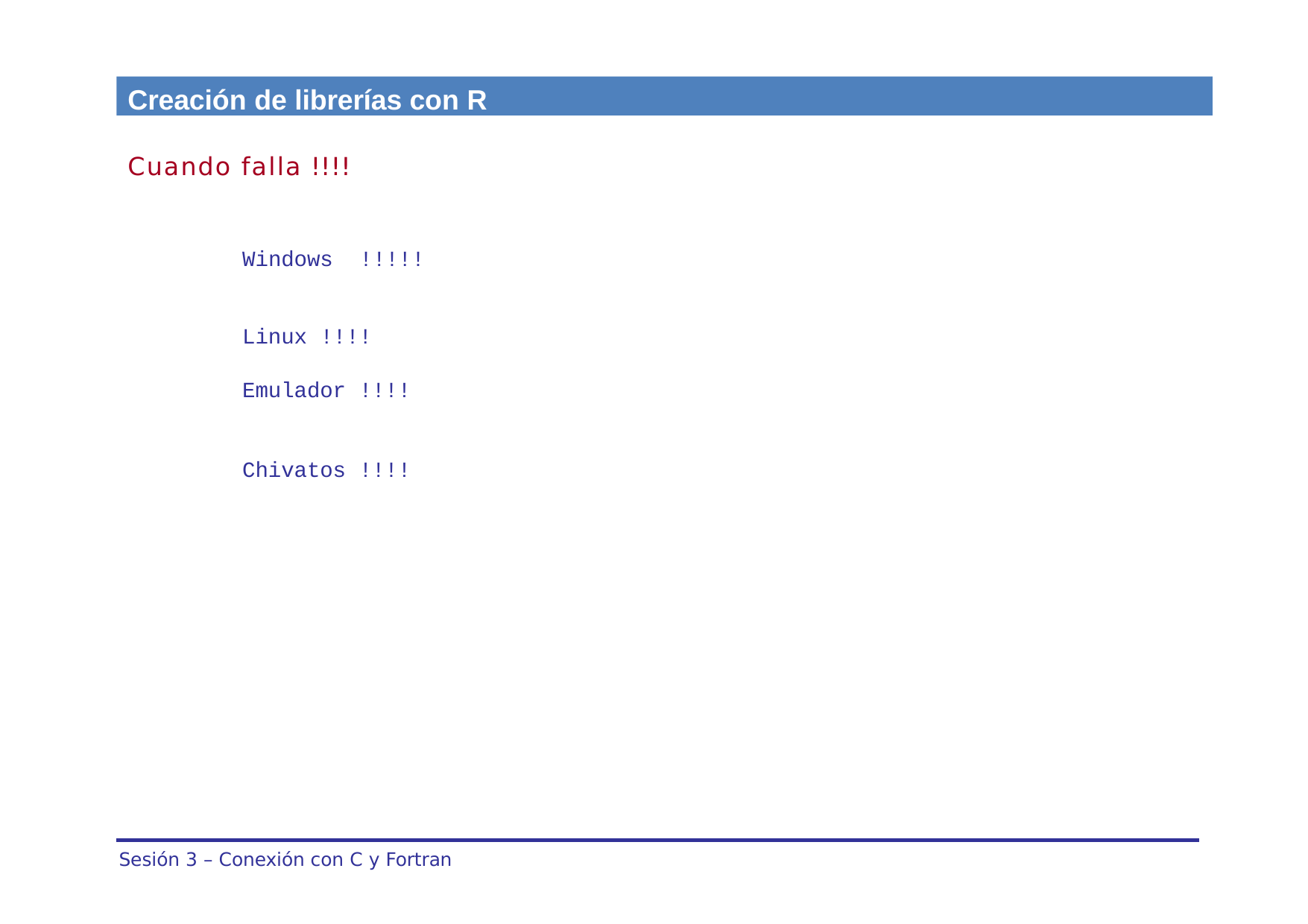

Creación de librerías con R
Cuando falla !!!!
Windows
!!!!!
Linux !!!!

Emulador !!!!

Chivatos !!!!

Sesión 3 – Conexión con C y Fortran